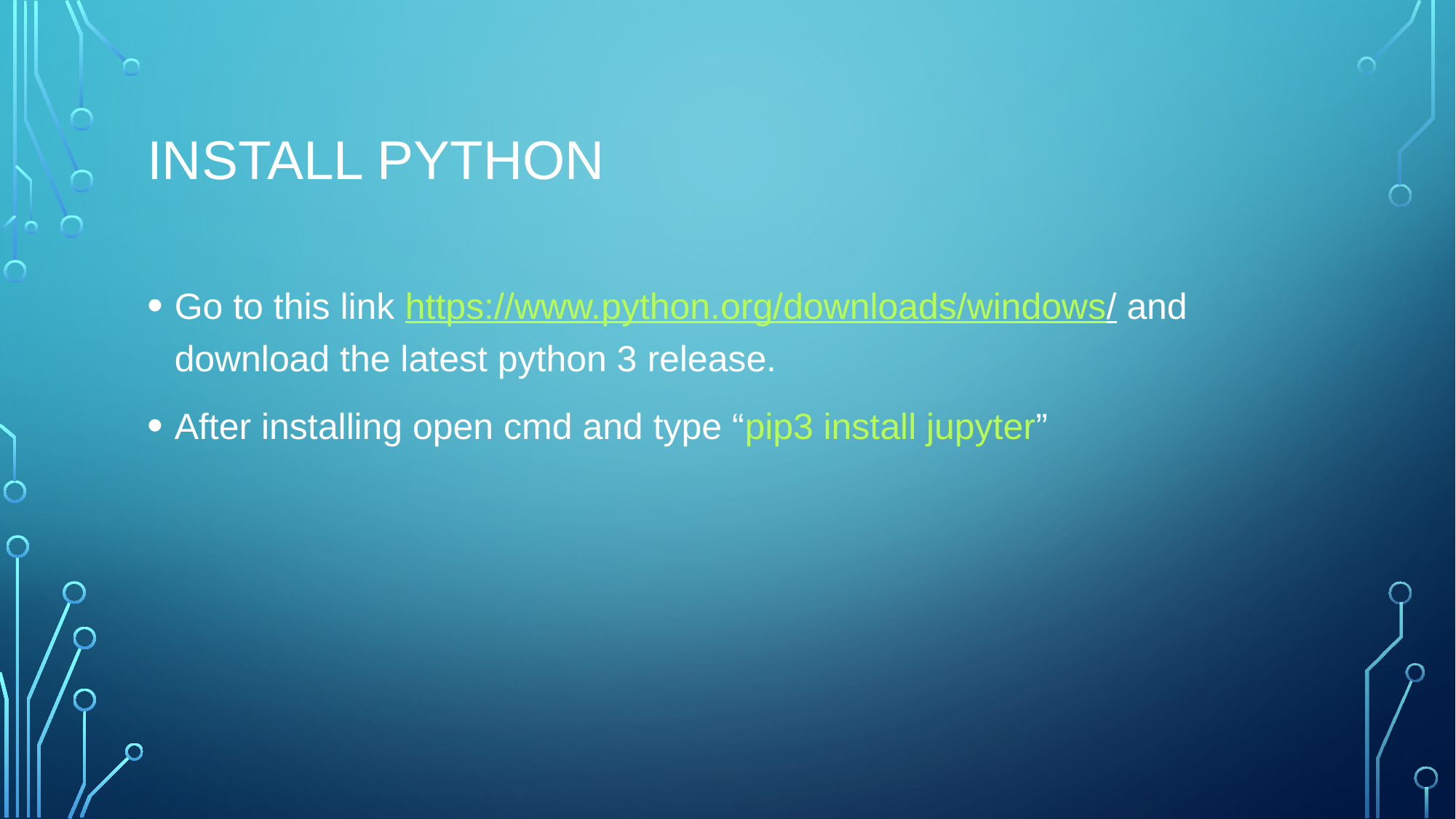

# Install Python
Go to this link https://www.python.org/downloads/windows/ and download the latest python 3 release.
After installing open cmd and type “pip3 install jupyter”